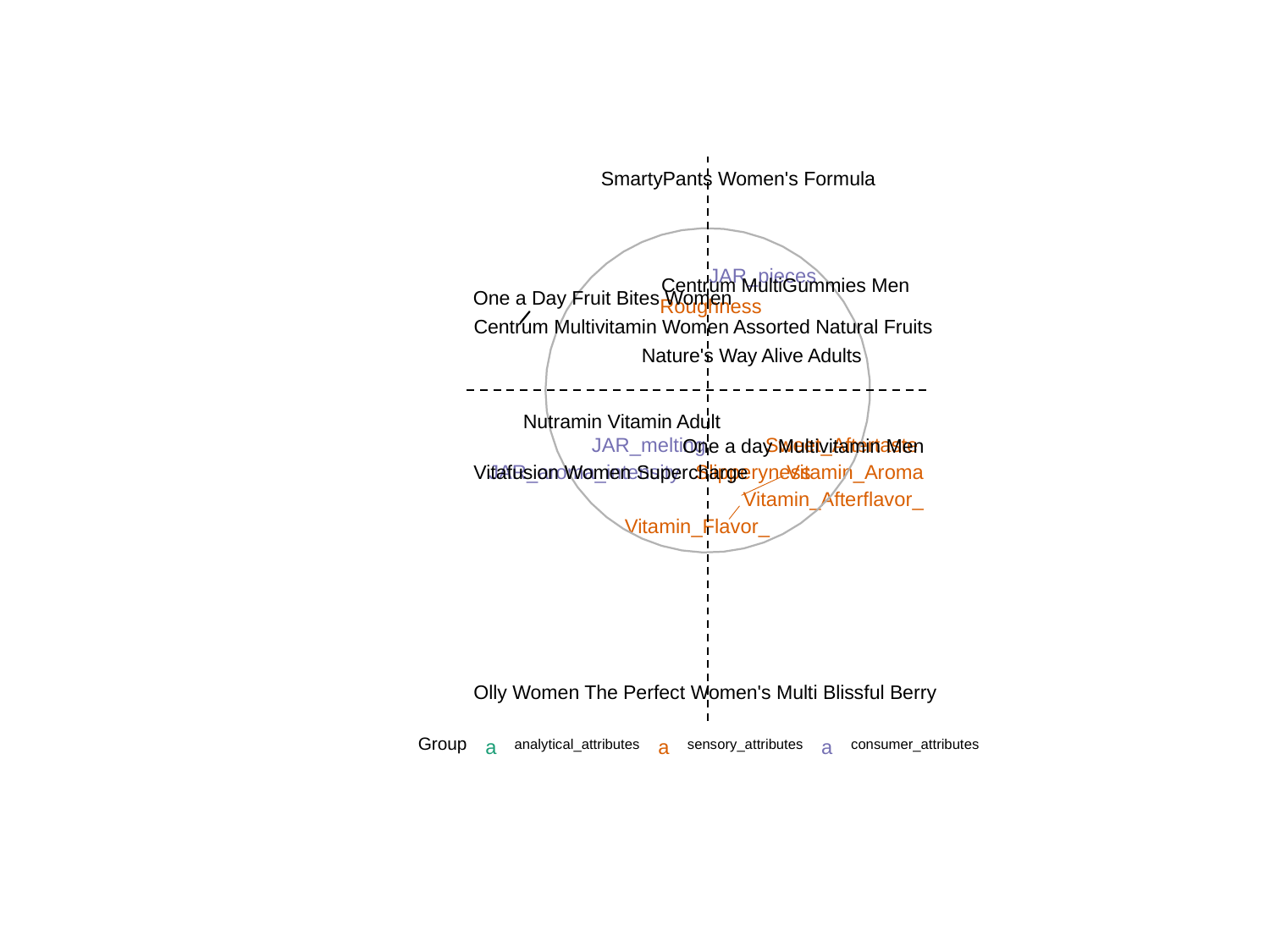

SmartyPants Women's Formula

JAR_pieces
Centrum MultiGummies Men
One a Day Fruit Bites Women
Roughness

Centrum Multivitamin Women Assorted Natural Fruits
Nature's Way Alive Adults

Nutramin Vitamin Adult
Sweet_Aftertaste
JAR_melting
One a day Multivitamin Men
Slipperyness
JAR_aroma_intensity
Vitamin_Aroma
Vitafusion Women Supercharge

Vitamin_Afterflavor_

Vitamin_Flavor_
Olly Women The Perfect Women's Multi Blissful Berry

Group
analytical_attributes
sensory_attributes
consumer_attributes
a
a
a